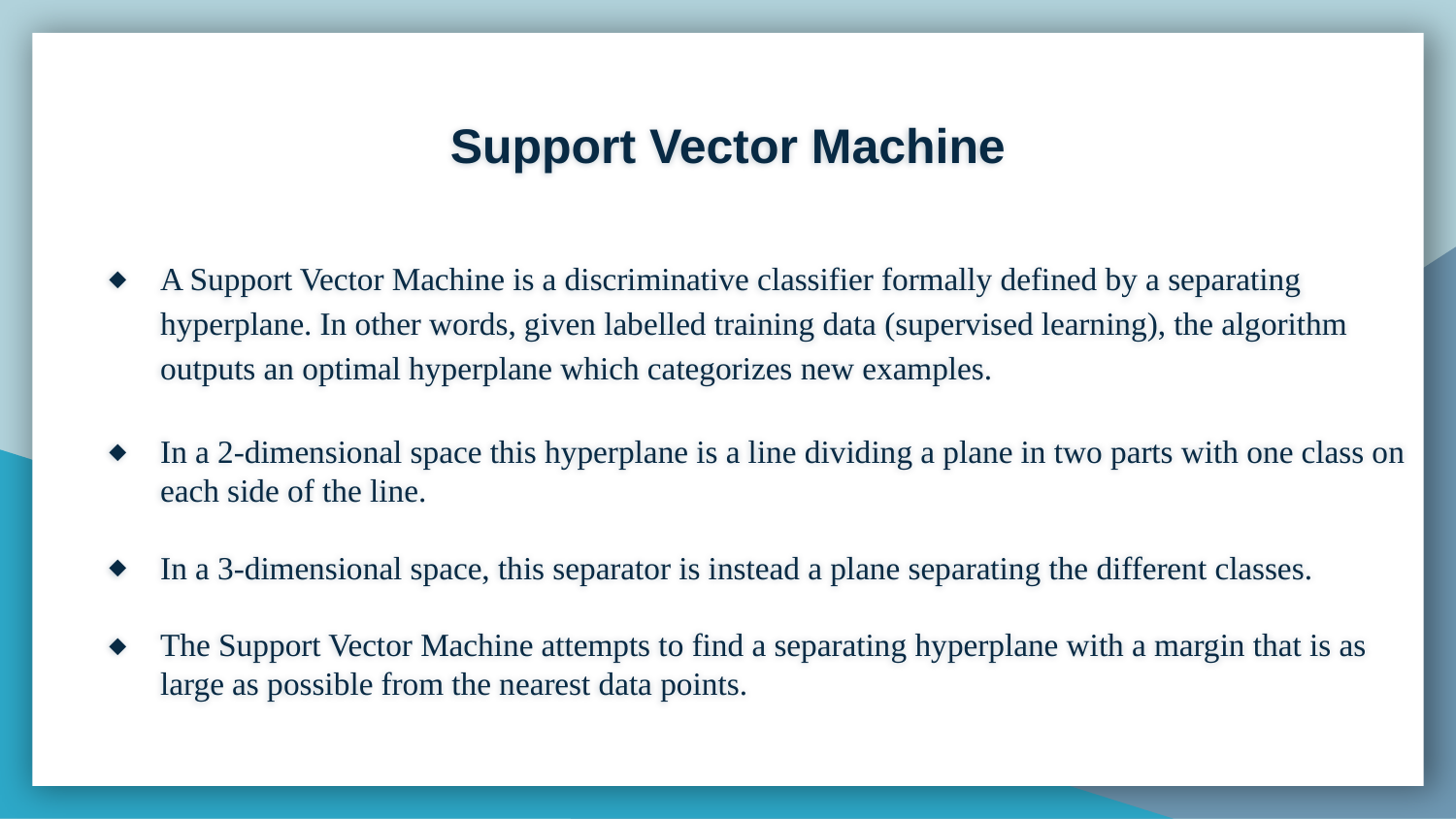

# Support Vector Machine
A Support Vector Machine is a discriminative classifier formally defined by a separating hyperplane. In other words, given labelled training data (supervised learning), the algorithm outputs an optimal hyperplane which categorizes new examples.

In a 2-dimensional space this hyperplane is a line dividing a plane in two parts with one class on each side of the line.

In a 3-dimensional space, this separator is instead a plane separating the different classes.

The Support Vector Machine attempts to find a separating hyperplane with a margin that is as large as possible from the nearest data points.